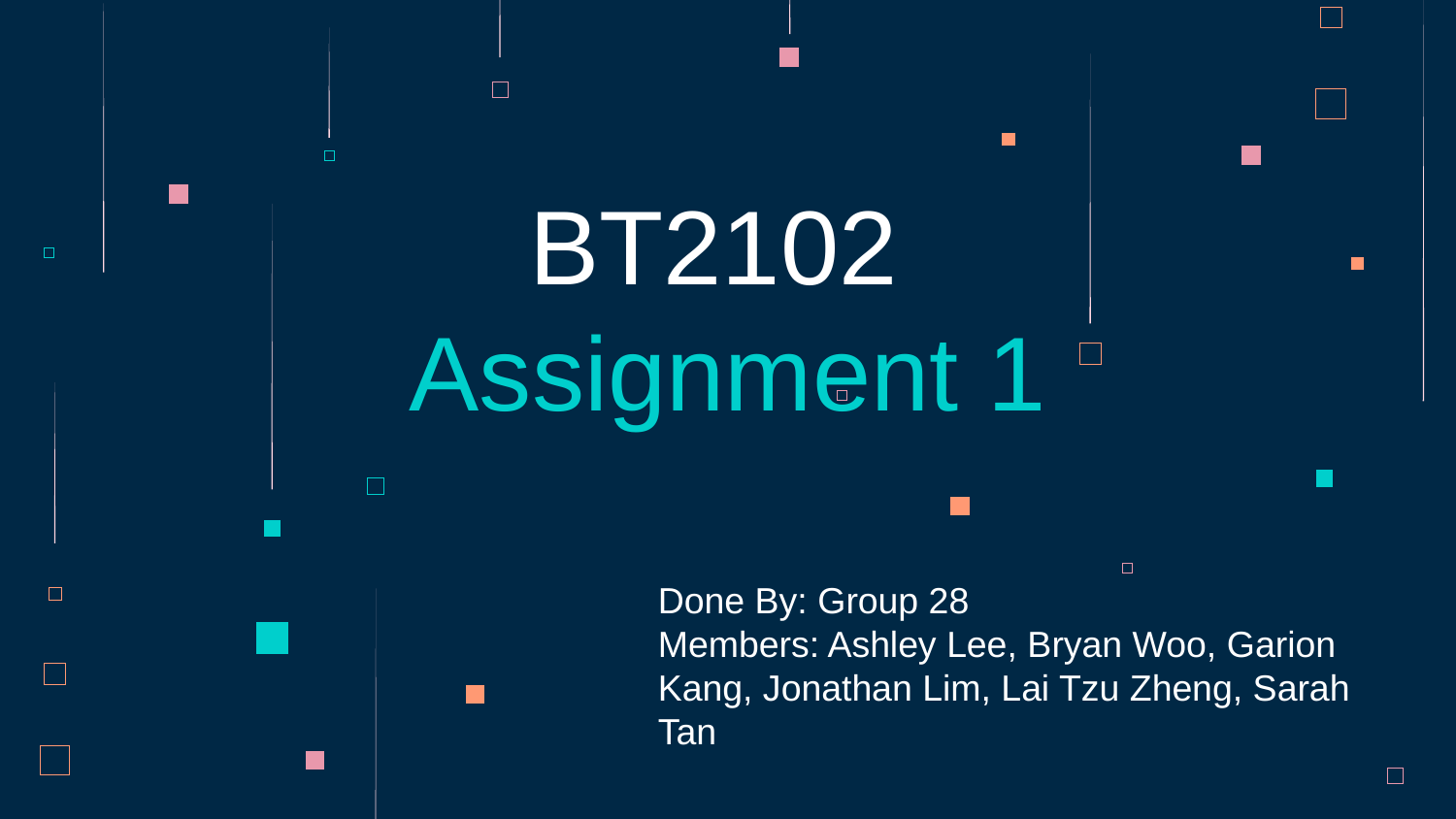

# BT2102
Assignment 1

Done By: Group 28
Members: Ashley Lee, Bryan Woo, Garion Kang, Jonathan Lim, Lai Tzu Zheng, Sarah Tan